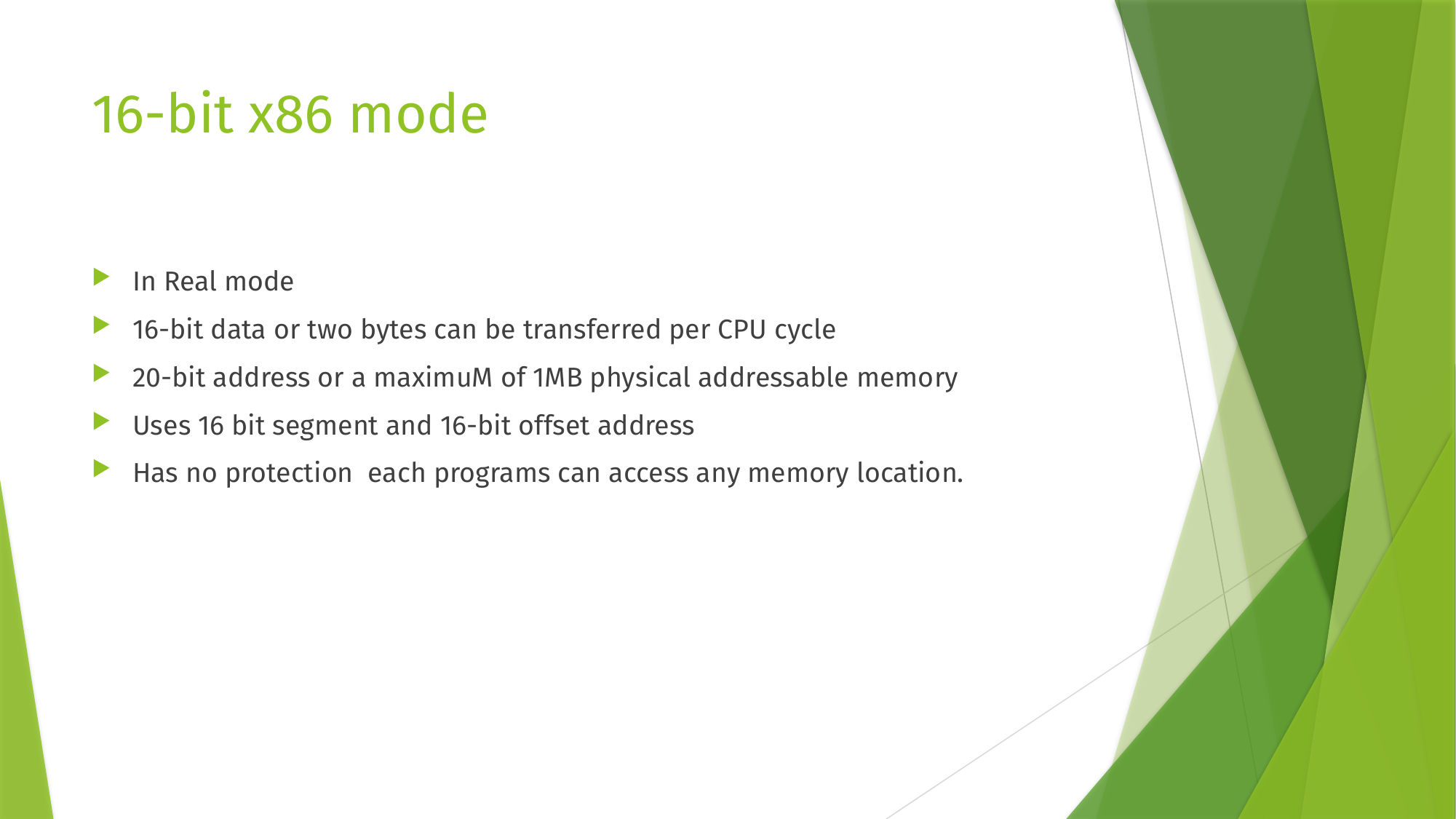

# 16-bit x86 mode
In Real mode
16-bit data or two bytes can be transferred per CPU cycle
20-bit address or a maximuM of 1MB physical addressable memory
Uses 16 bit segment and 16-bit offset address
Has no protection  each programs can access any memory location.